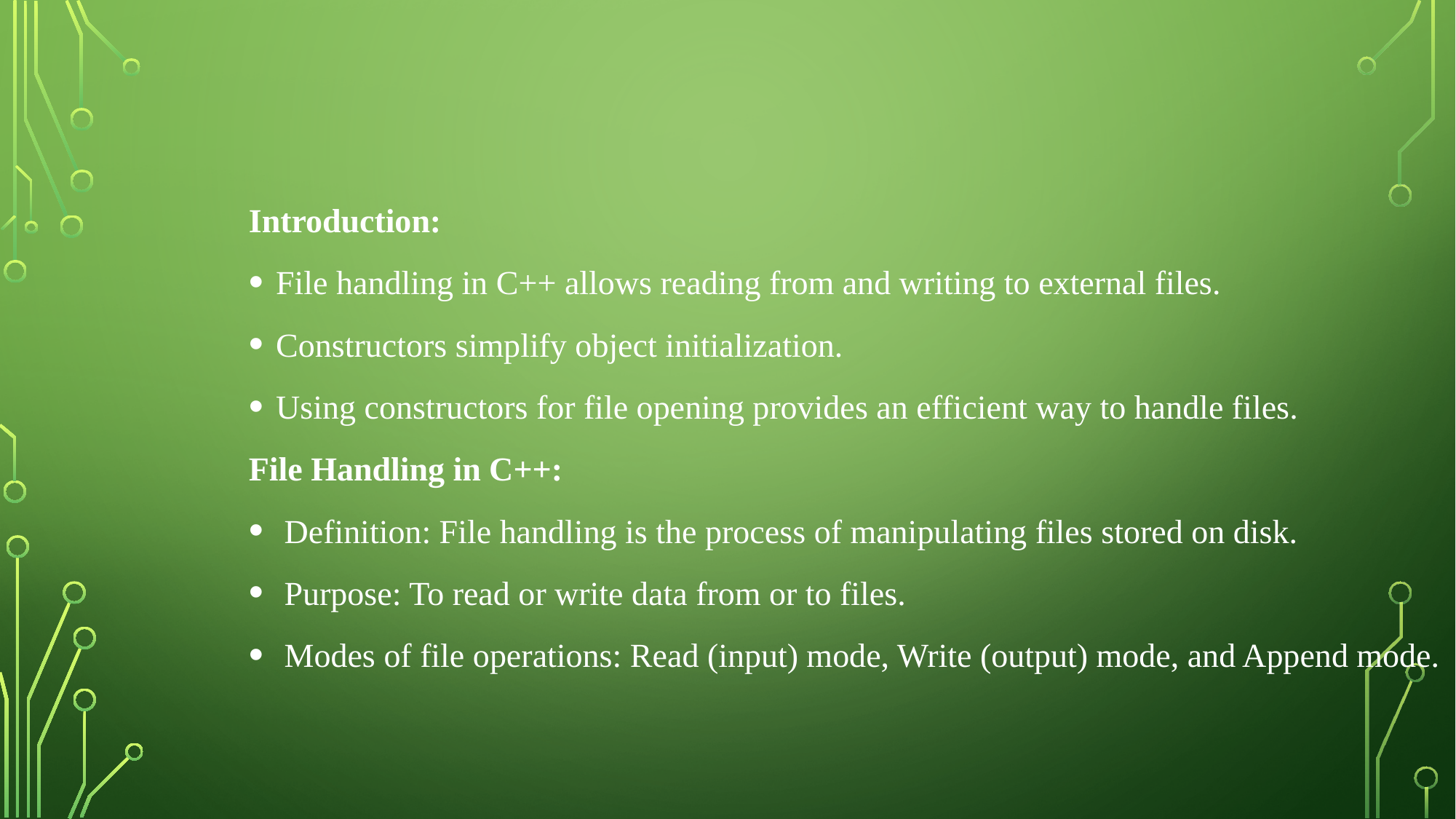

Introduction:
File handling in C++ allows reading from and writing to external files.
Constructors simplify object initialization.
Using constructors for file opening provides an efficient way to handle files.
File Handling in C++:
 Definition: File handling is the process of manipulating files stored on disk.
 Purpose: To read or write data from or to files.
 Modes of file operations: Read (input) mode, Write (output) mode, and Append mode.